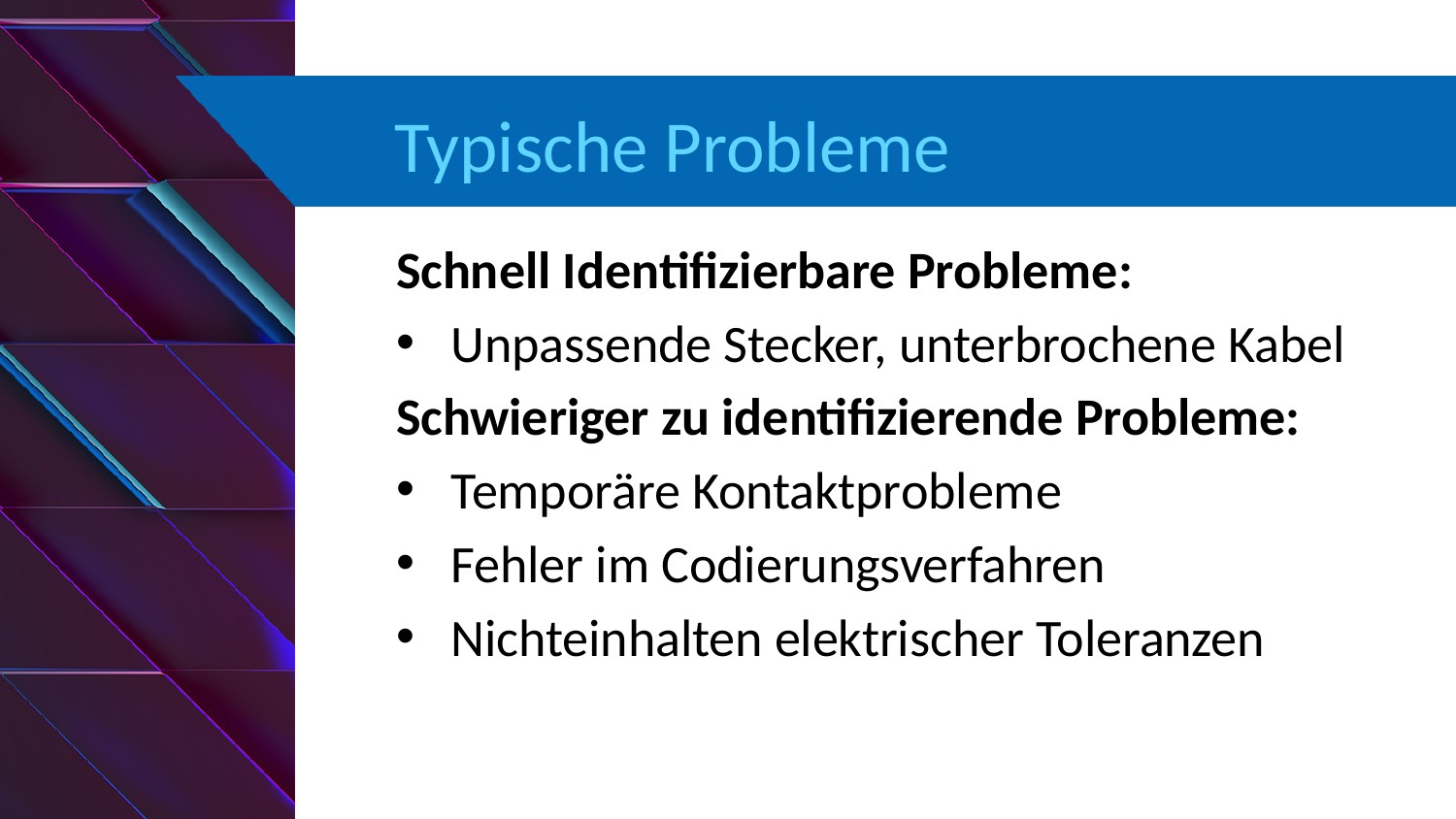

# Typische Probleme
Schnell Identifizierbare Probleme:
Unpassende Stecker, unterbrochene Kabel
Schwieriger zu identifizierende Probleme:
Temporäre Kontaktprobleme
Fehler im Codierungsverfahren
Nichteinhalten elektrischer Toleranzen